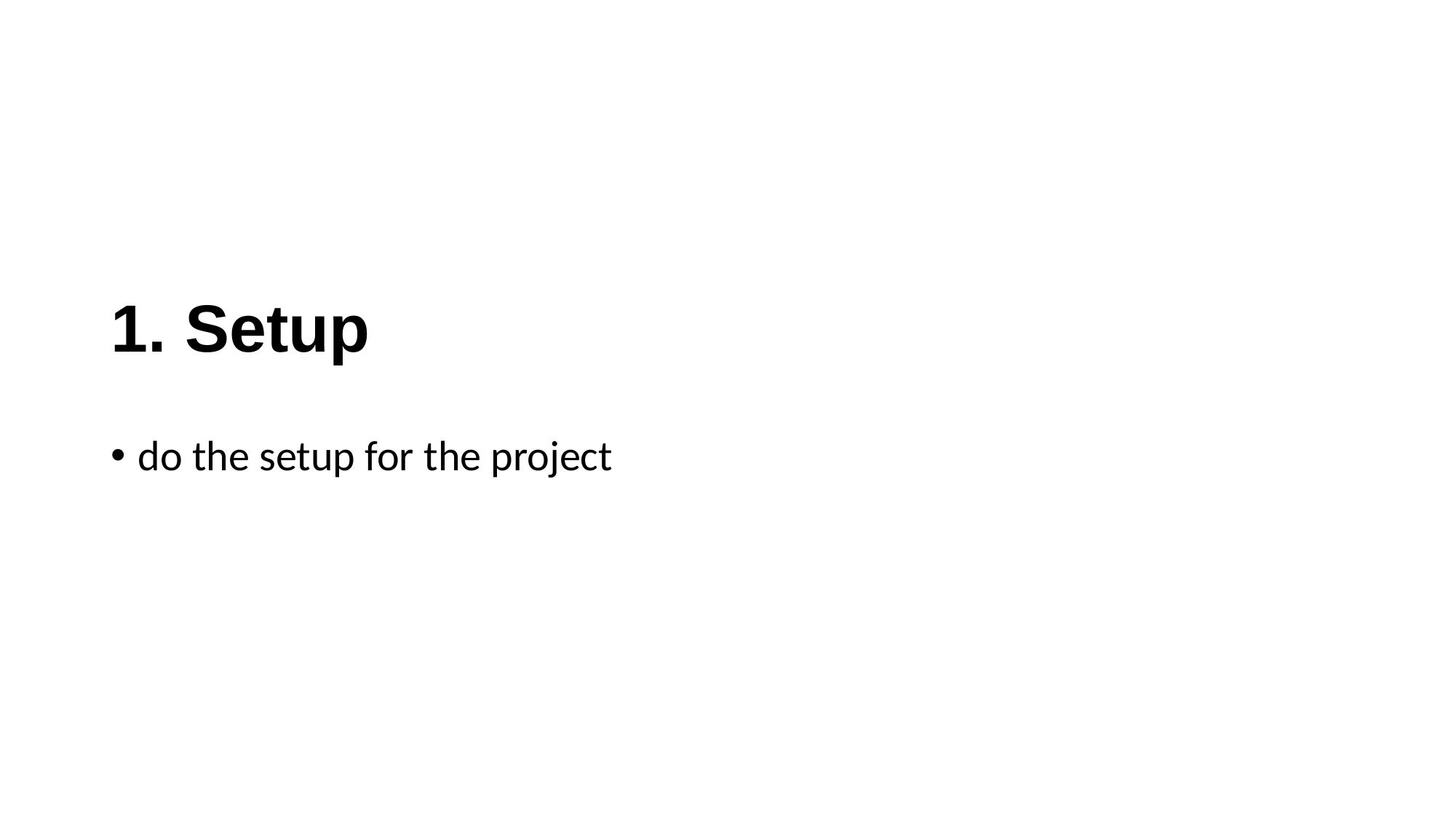

# 1. Setup
do the setup for the project